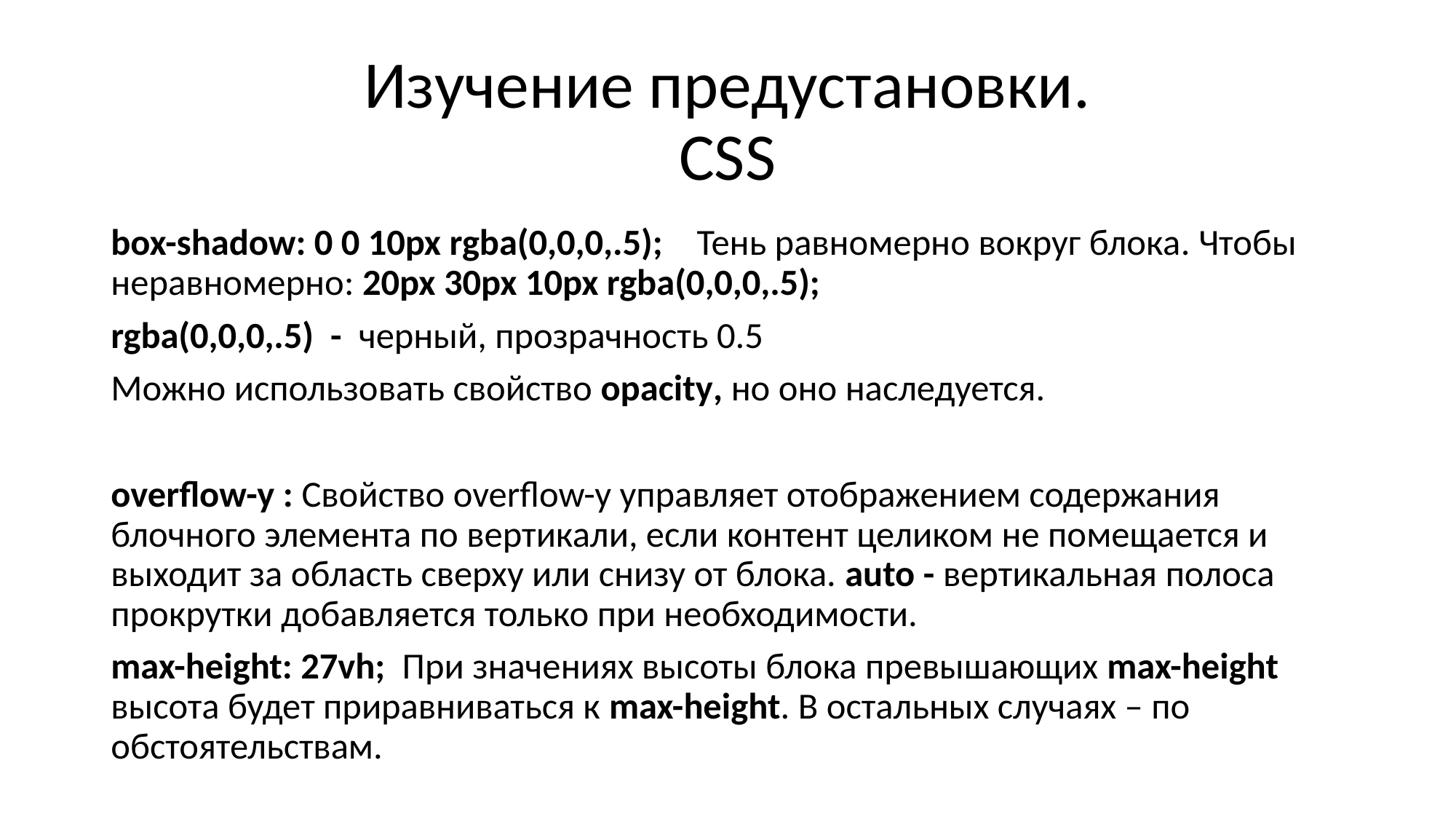

# Изучение предустановки. CSS
box-shadow: 0 0 10px rgba(0,0,0,.5);    Тень равномерно вокруг блока. Чтобы неравномерно: 20px 30px 10px rgba(0,0,0,.5);
rgba(0,0,0,.5)  -  черный, прозрачность 0.5
Можно использовать свойство opacity, но оно наследуется.

overflow-y : Свойство overflow-y управляет отображением содержания блочного элемента по вертикали, если контент целиком не помещается и выходит за область сверху или снизу от блока. auto - вертикальная полоса прокрутки добавляется только при необходимости.
max-height: 27vh;  При значениях высоты блока превышающих max-height высота будет приравниваться к max-height. В остальных случаях – по обстоятельствам.